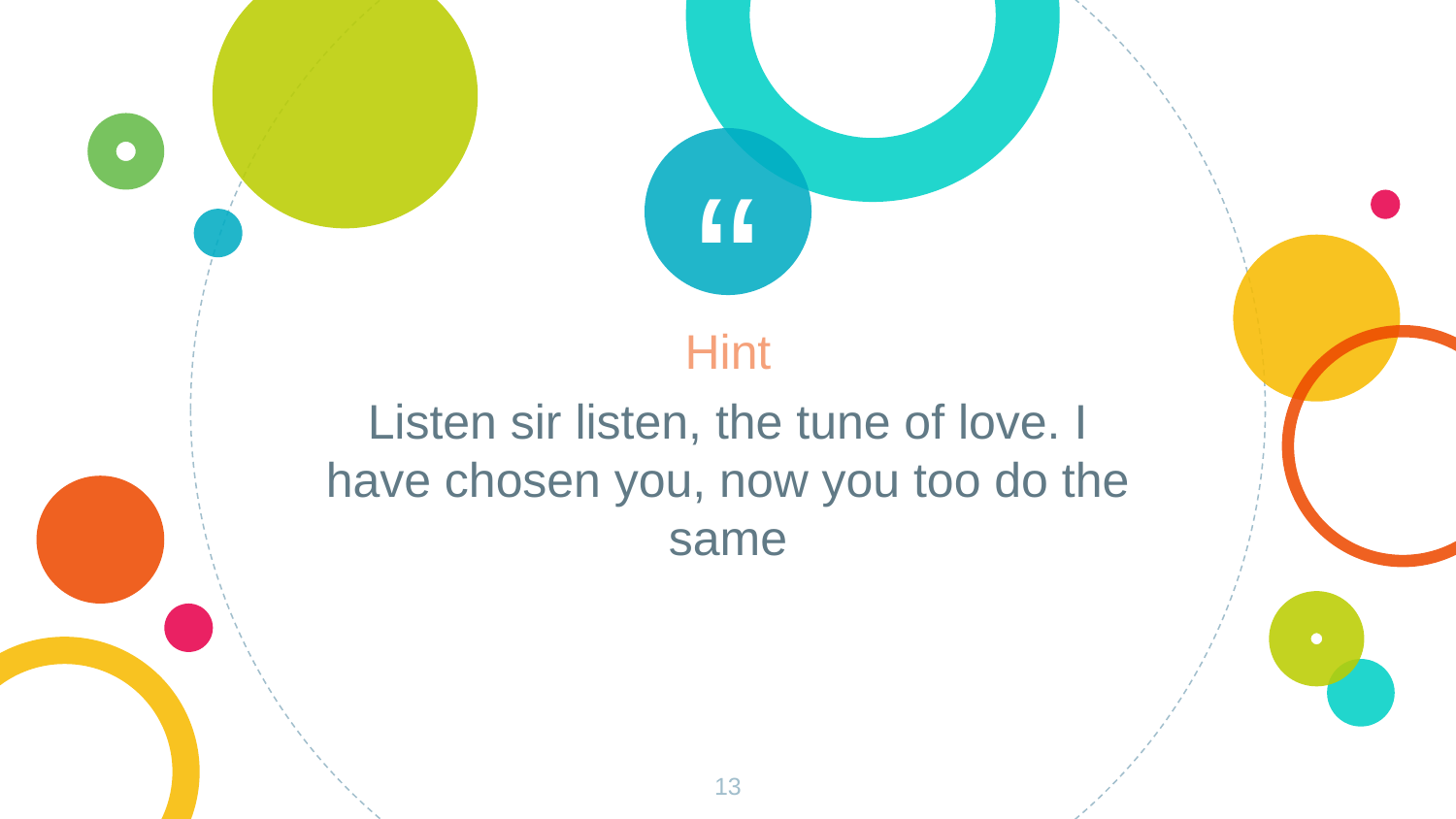

Hint
Listen sir listen, the tune of love. I have chosen you, now you too do the same

13